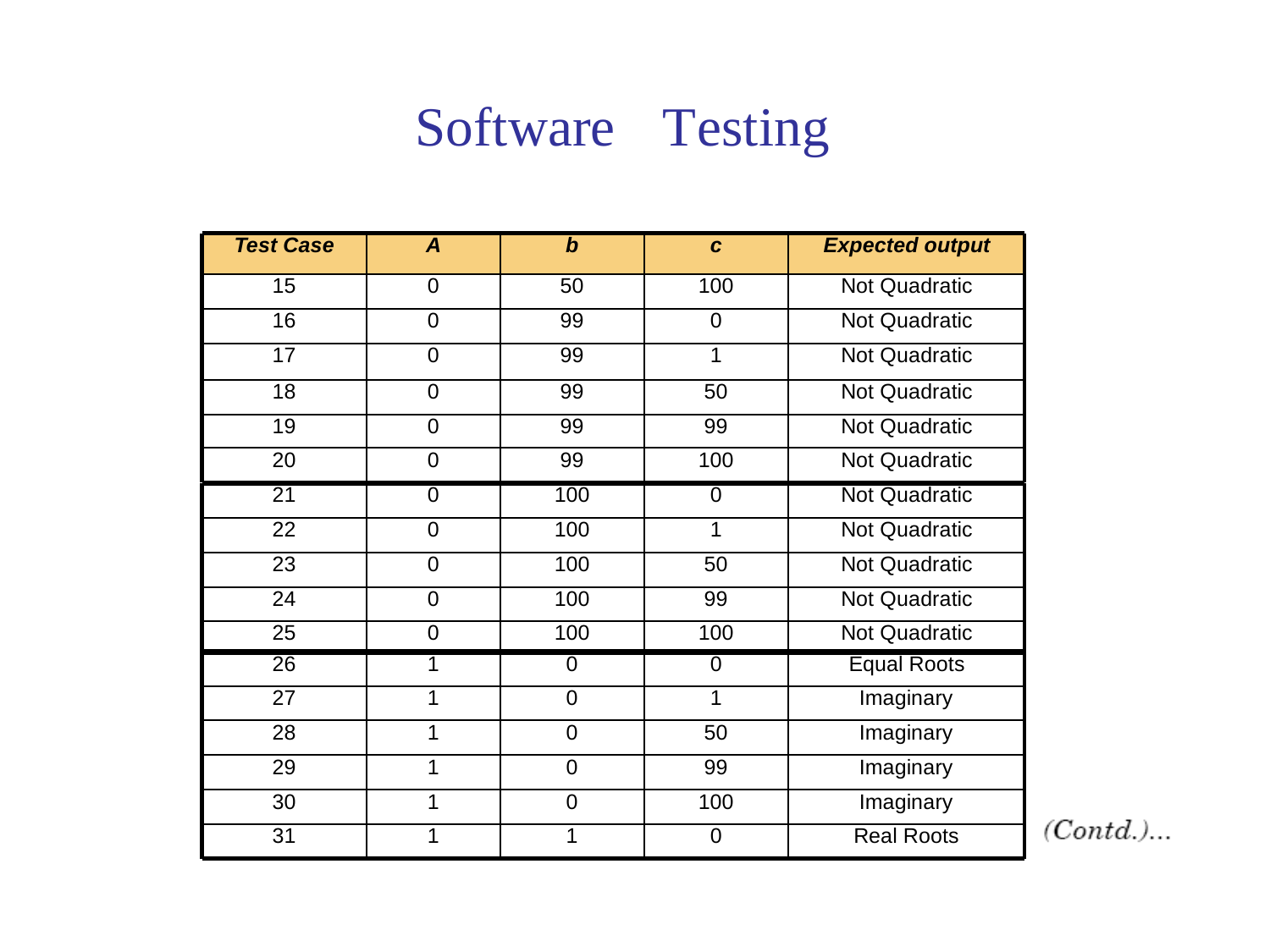

Software
Testing

Test Case

A

b

c

Expected output

15
0
50
100
Not Quadratic

16
0
99
0
Not Quadratic

17
0
99
1
Not Quadratic

18
0
99
50
Not Quadratic

19
0
99
99
Not Quadratic

20
0
99
100
Not Quadratic

21
0
100
0
Not Quadratic

22
0
100
1
Not Quadratic

23
0
100
50
Not Quadratic

24
0
100
99
Not Quadratic

25
0
100
100
Not Quadratic

26
1
0
0
Equal Roots

27
1
0
1
Imaginary

28
1
0
50
Imaginary

29
1
0
99
Imaginary

30
1
0
100
Imaginary

31
1
1
0
Real Roots